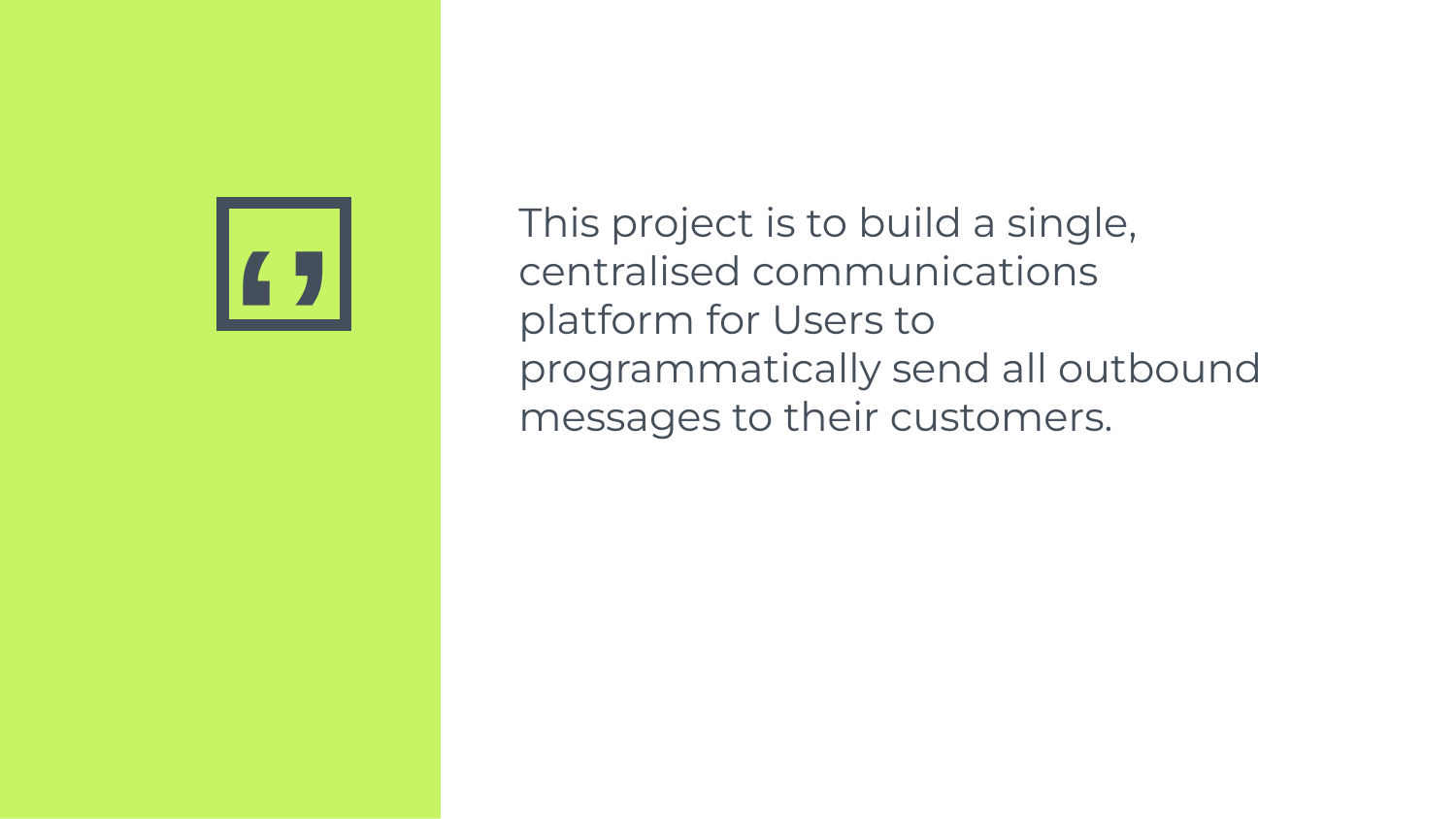

This project is to build a single, centralised communications  platform for Users to programmatically send all outbound messages to their customers.

2